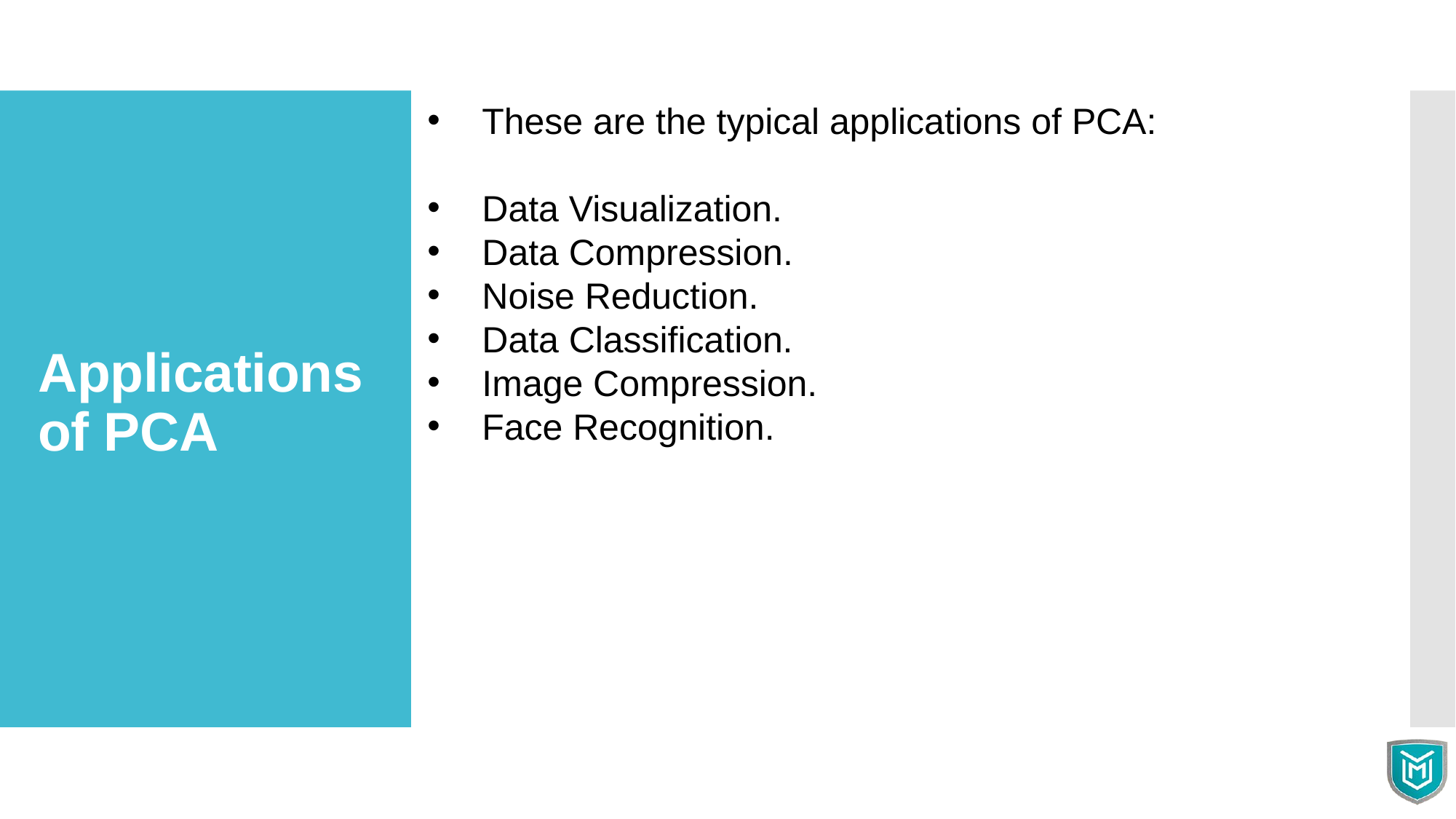

These are the typical applications of PCA:

Data Visualization.
Data Compression.
Noise Reduction.
Data Classification.
Image Compression.
Face Recognition.
Applications of PCA